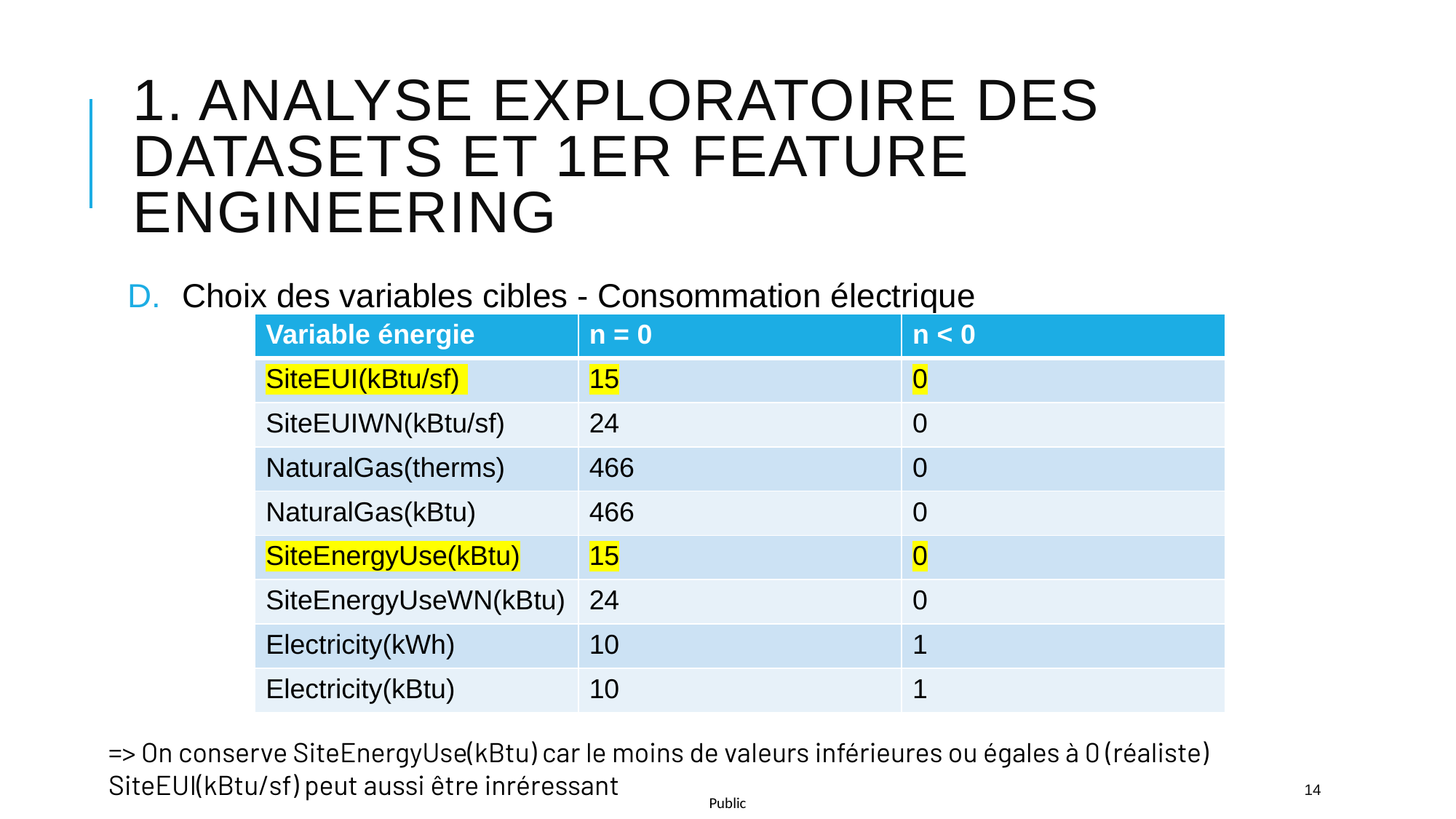

# 1. Analyse exploratoire des datasets et 1er feature engineering
Choix des variables cibles - Consommation électrique

| Variable énergie | n = 0 | n < 0 |
| --- | --- | --- |
| SiteEUI(kBtu/sf) | 15 | 0 |
| SiteEUIWN(kBtu/sf) | 24 | 0 |
| NaturalGas(therms) | 466 | 0 |
| NaturalGas(kBtu) | 466 | 0 |
| SiteEnergyUse(kBtu) | 15 | 0 |
| SiteEnergyUseWN(kBtu) | 24 | 0 |
| Electricity(kWh) | 10 | 1 |
| Electricity(kBtu) | 10 | 1 |
=> On conserve SiteEnergyUse(kBtu) car le moins de valeurs inférieures ou égales à 0 (réaliste)
SiteEUI(kBtu/sf) peut aussi être inréressant
14